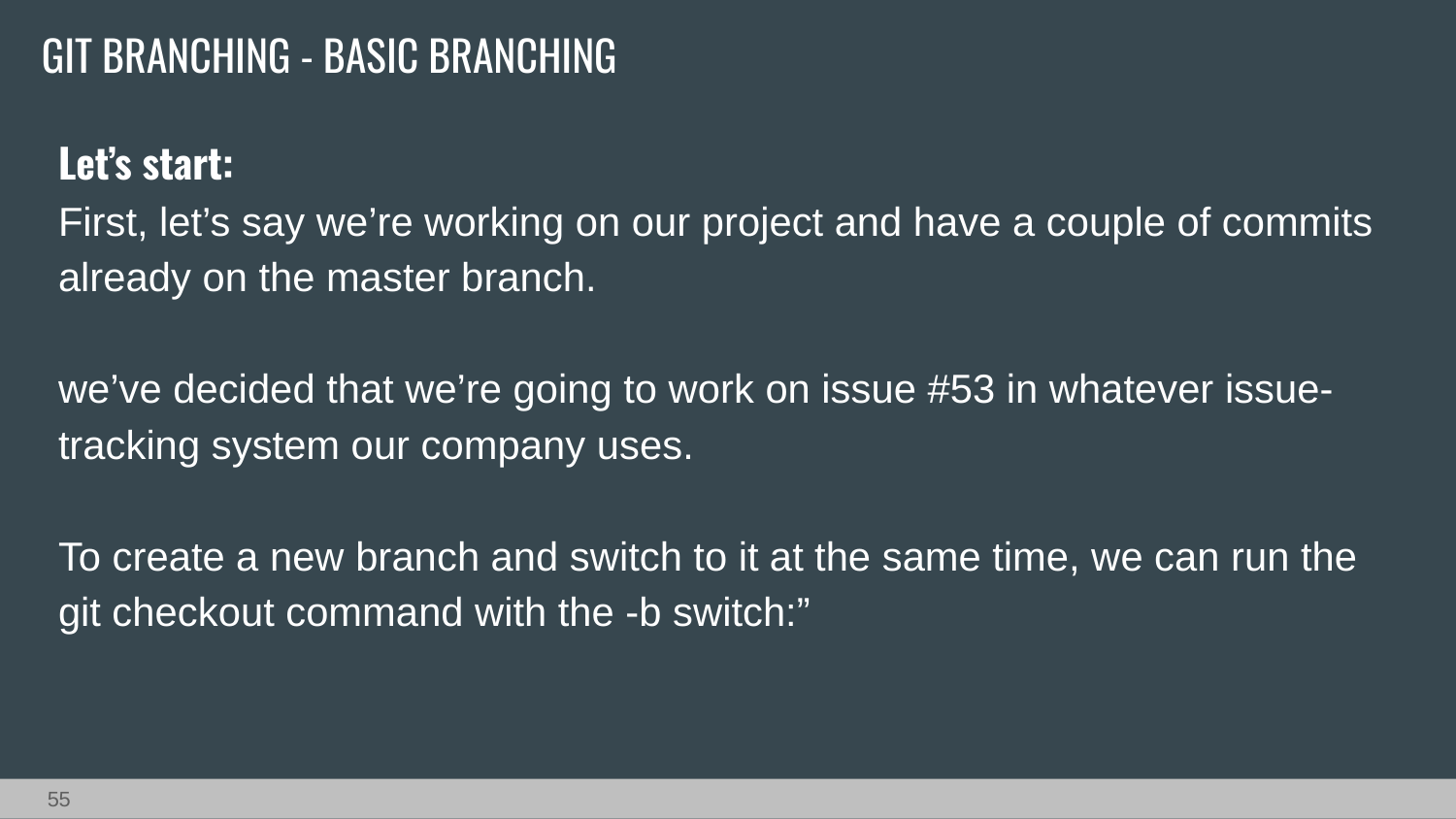

GIT BRANCHING - BASIC BRANCHING
Let’s start:
First, let’s say we’re working on our project and have a couple of commits already on the master branch.

we’ve decided that we’re going to work on issue #53 in whatever issue-tracking system our company uses.

To create a new branch and switch to it at the same time, we can run the git checkout command with the -b switch:”